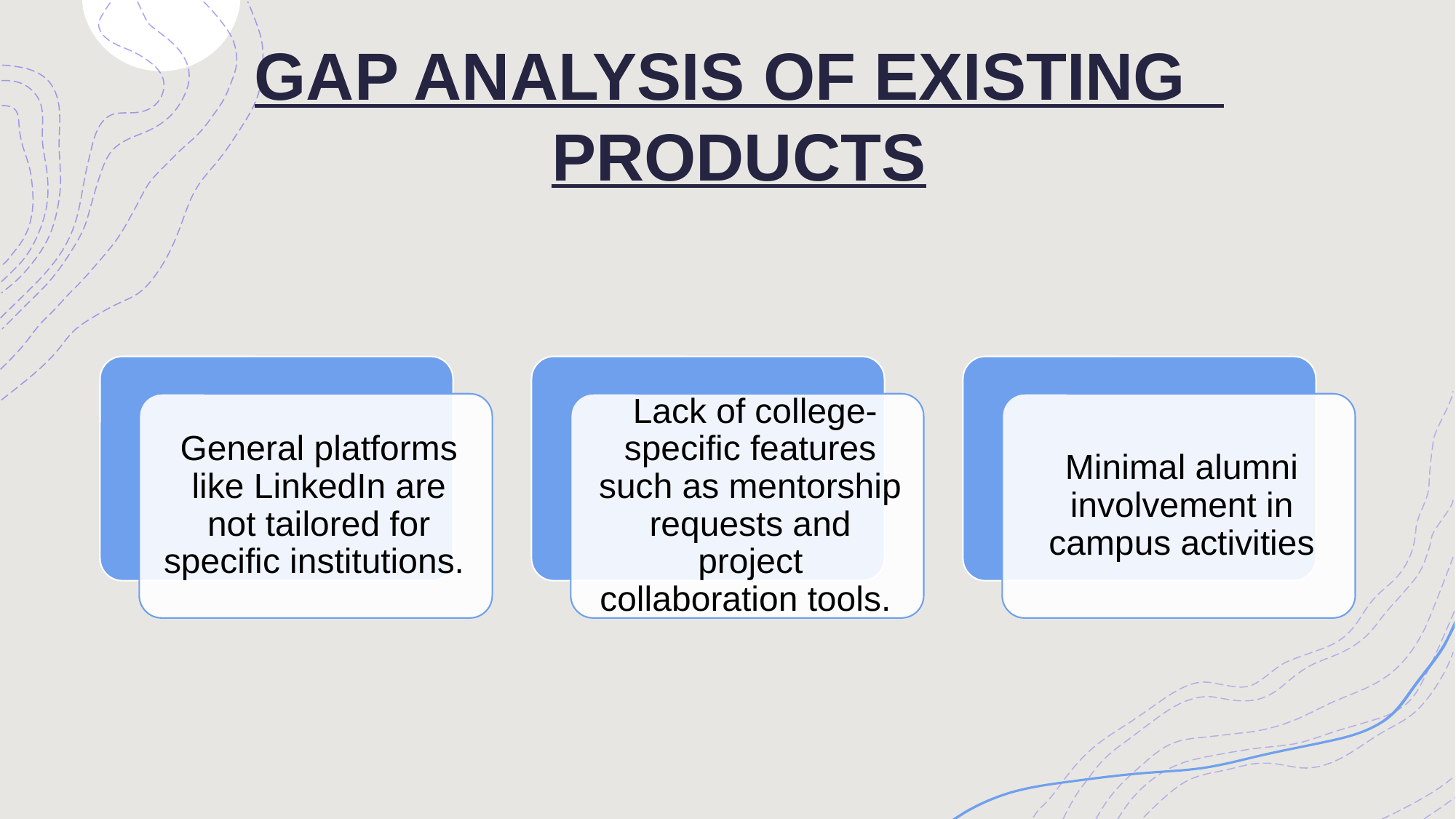

# GAP ANALYSIS OF EXISTING   PRODUCTS
General platforms like LinkedIn are not tailored for specific institutions.
 Lack of college-specific features such as mentorship requests and project collaboration tools.
Minimal alumni involvement in campus activities